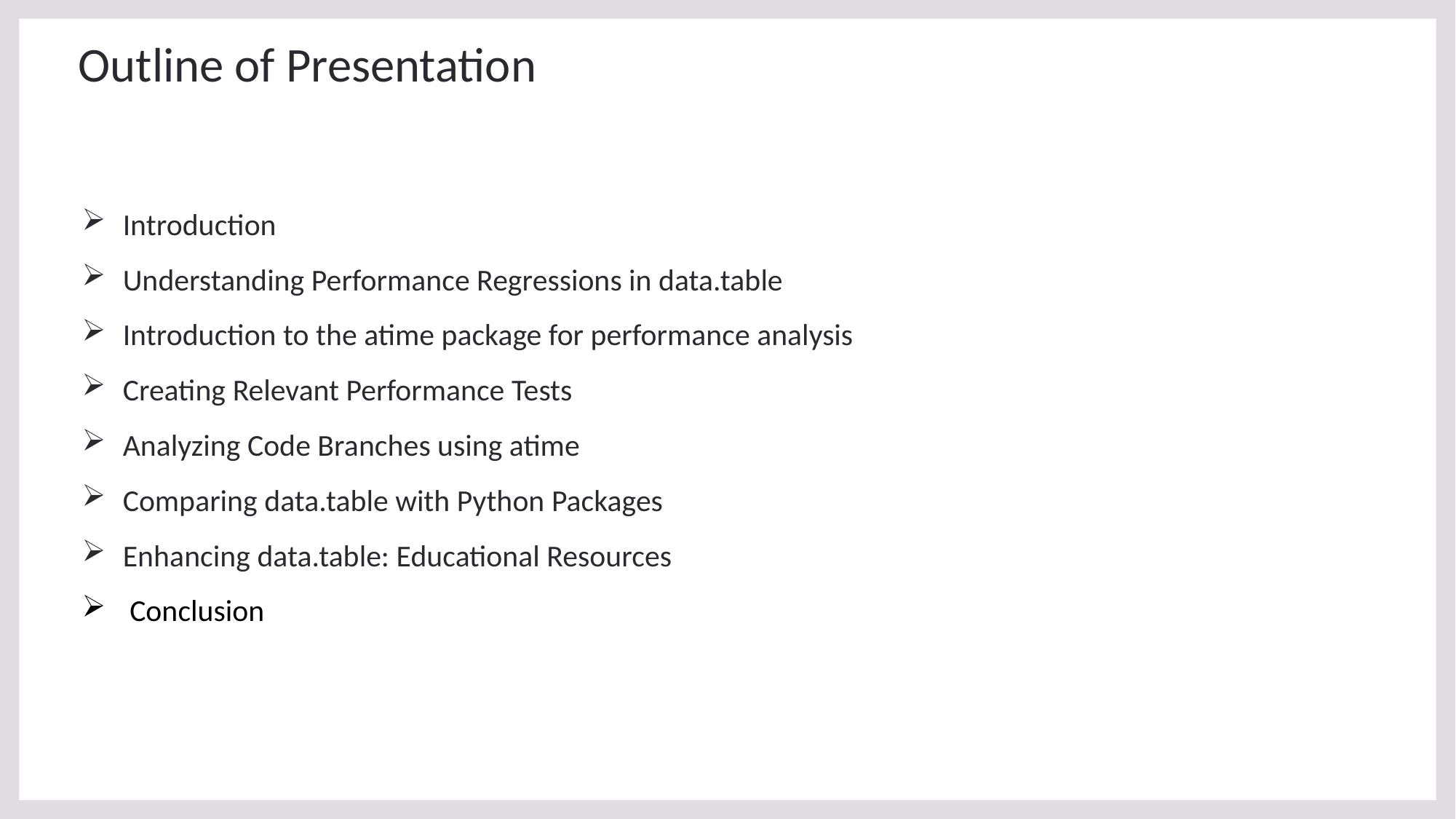

# Outline of Presentation
Introduction
Understanding Performance Regressions in data.table
Introduction to the atime package for performance analysis
Creating Relevant Performance Tests
Analyzing Code Branches using atime
Comparing data.table with Python Packages
Enhancing data.table: Educational Resources
 Conclusion